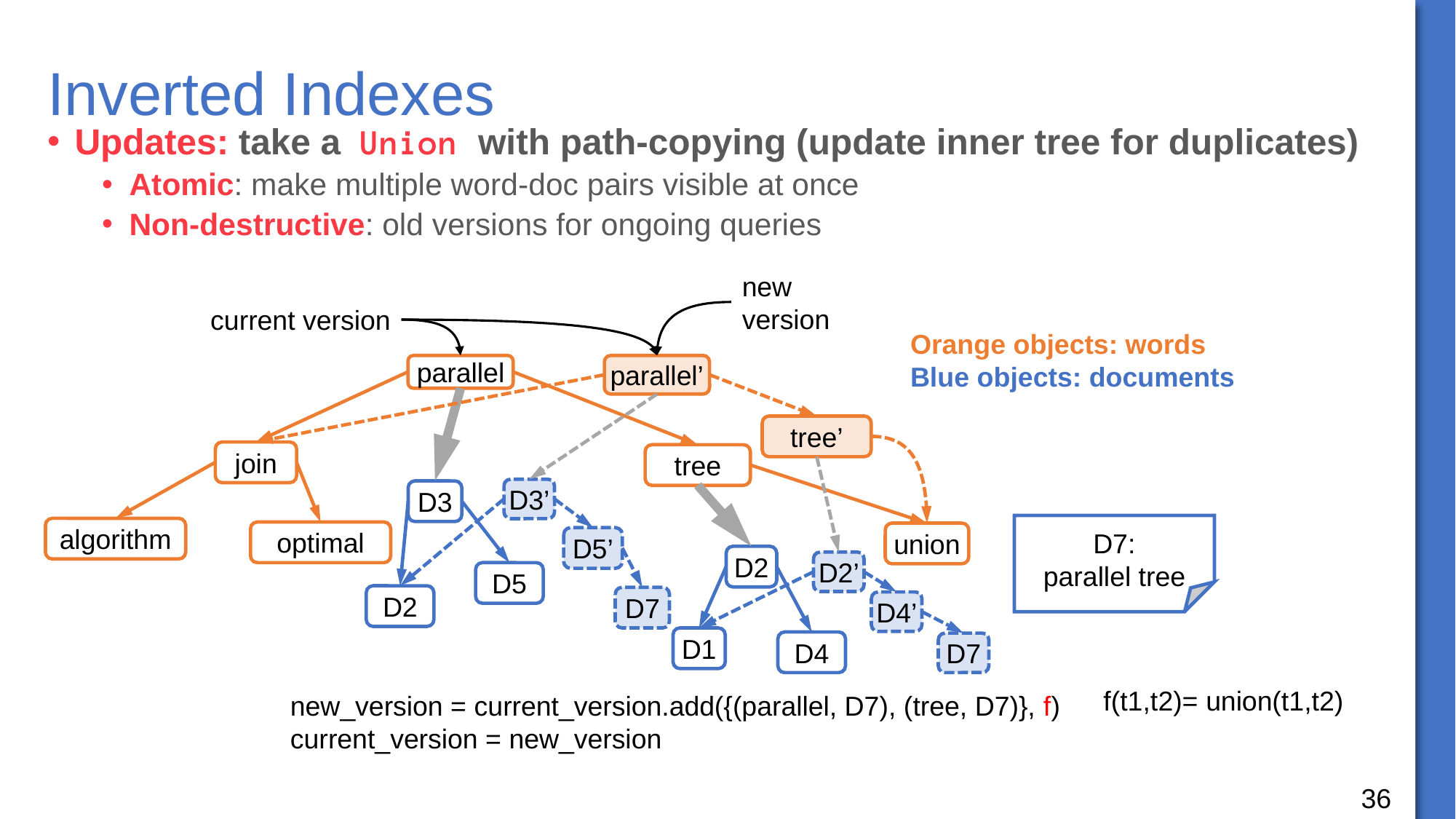

# Inverted Indexes
Updates: take a Union with path-copying (update inner tree for duplicates)
Atomic: make multiple word-doc pairs visible at once
Non-destructive: old versions for ongoing queries

new version
current version
Orange objects: words
Blue objects: documents
parallel
parallel’
tree’
join
tree
D3’
D3
D7:
parallel tree
algorithm
optimal
union
D5’
D2
D2’
D5
D2
D7
D4’
D1
D4
D7
f(t1,t2)= union(t1,t2)
new_version = current_version.add({(parallel, D7), (tree, D7)}, f)
current_version = new_version
36